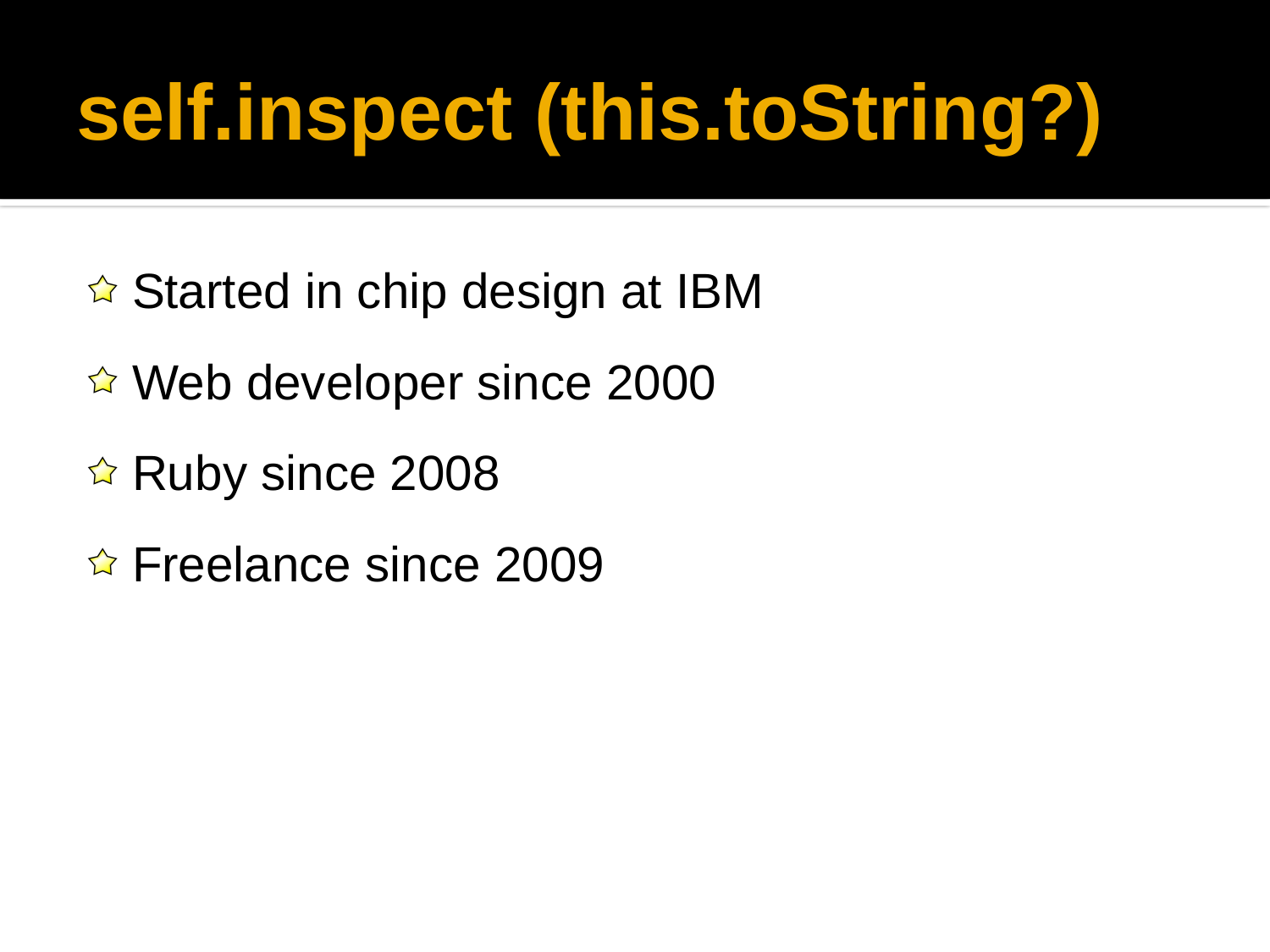

# self.inspect (this.toString?)
Started in chip design at IBM
Web developer since 2000
Ruby since 2008
Freelance since 2009